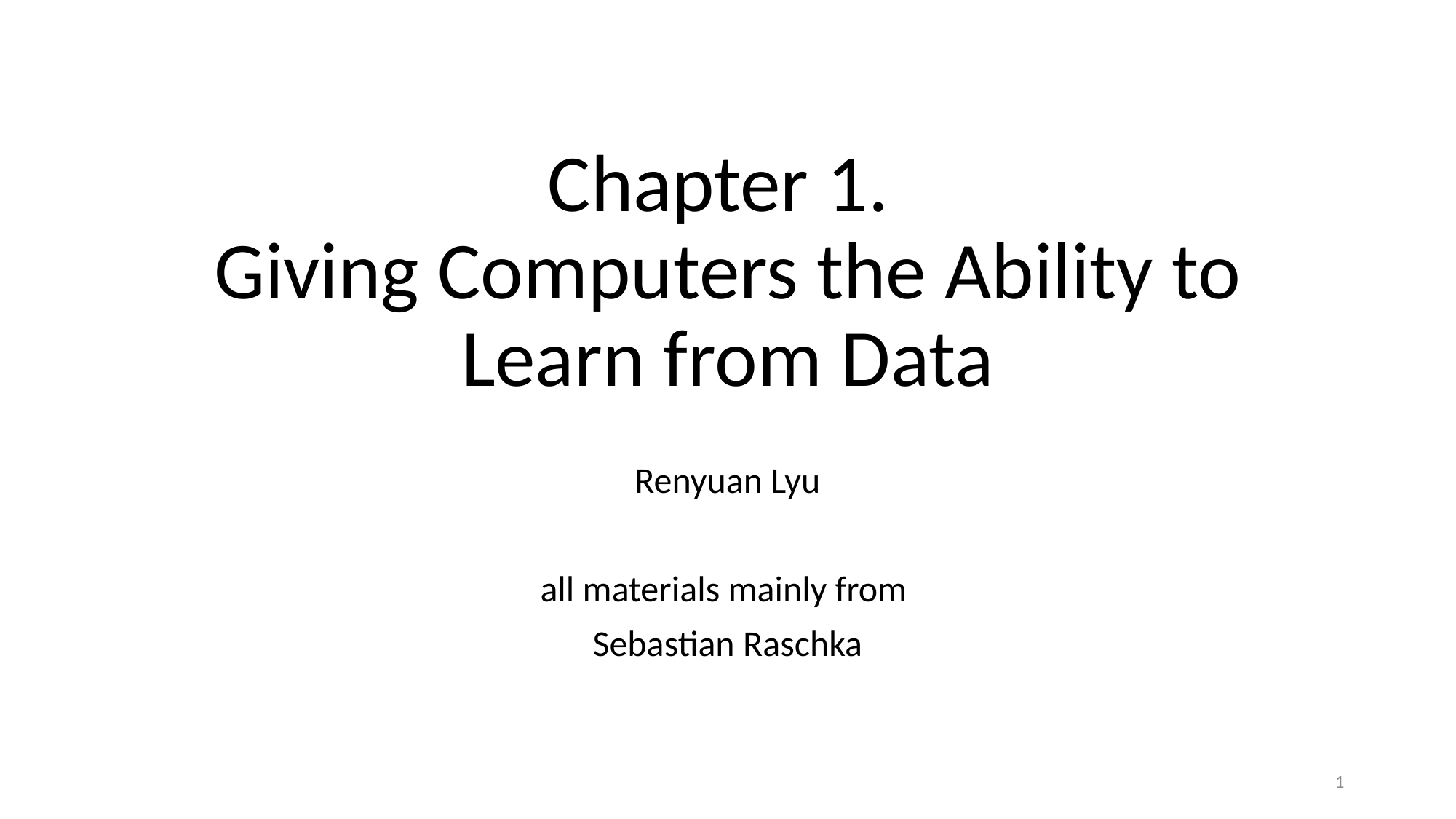

# Chapter 1.  Giving Computers the Ability to Learn from Data
Renyuan Lyu

all materials mainly from
Sebastian Raschka

1